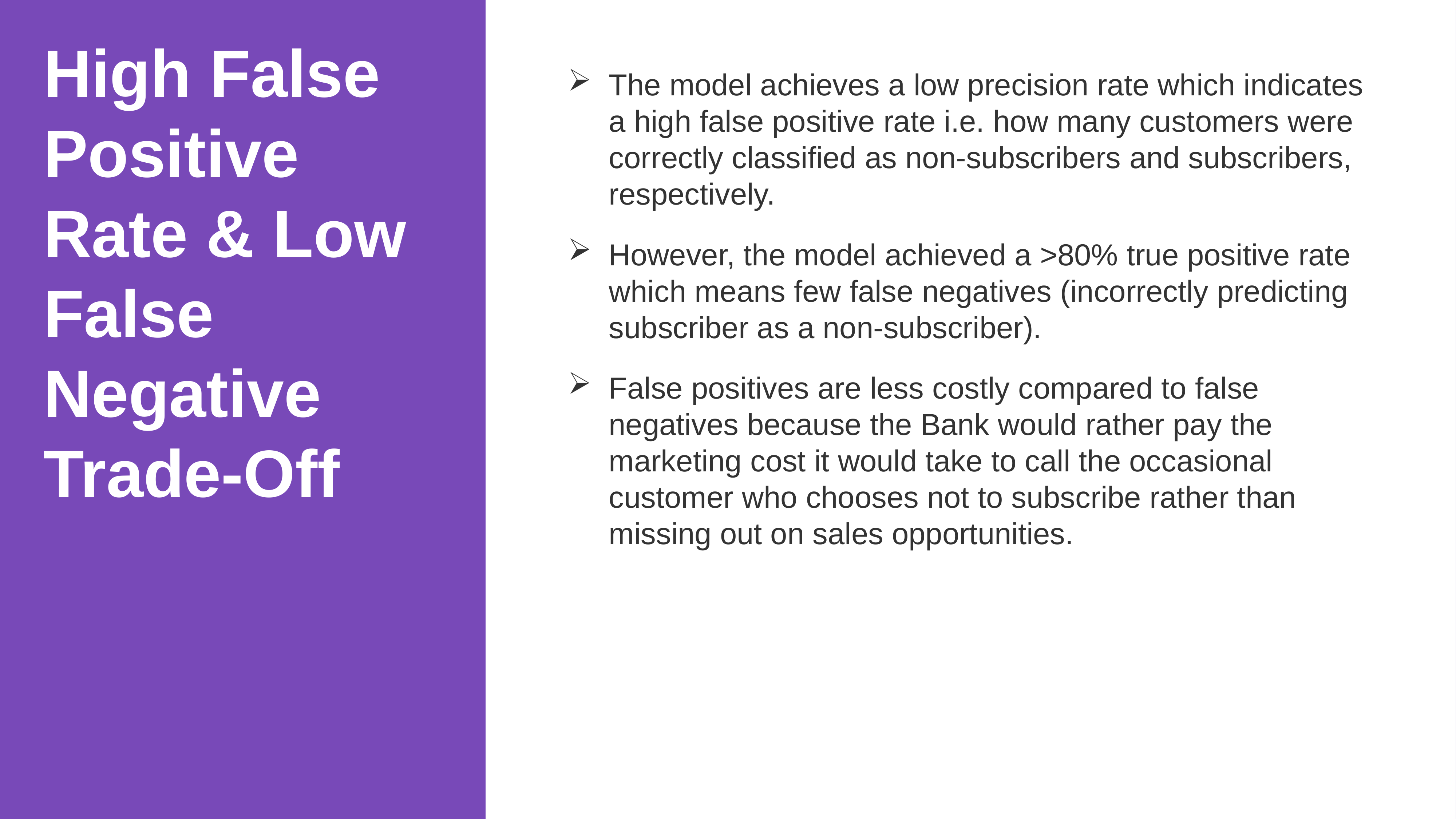

High False Positive Rate & Low False Negative Trade-Off

The model achieves a low precision rate which indicates a high false positive rate i.e. how many customers were correctly classified as non-subscribers and subscribers, respectively.
However, the model achieved a >80% true positive rate which means few false negatives (incorrectly predicting subscriber as a non-subscriber).
False positives are less costly compared to false negatives because the Bank would rather pay the marketing cost it would take to call the occasional customer who chooses not to subscribe rather than missing out on sales opportunities.